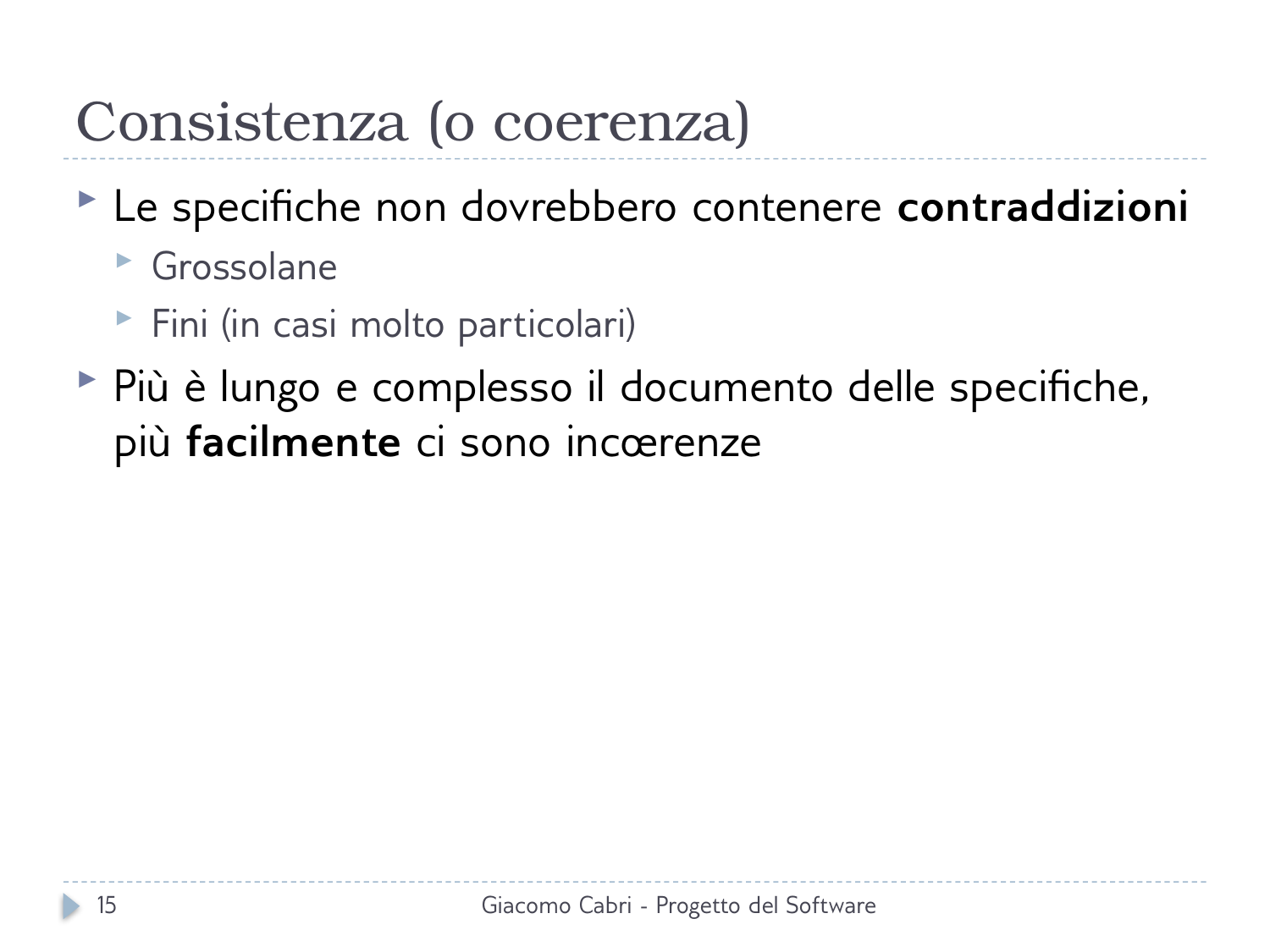

# Consistenza (o coerenza)
Le specifiche non dovrebbero contenere contraddizioni
Grossolane
Fini (in casi molto particolari)
Più è lungo e complesso il documento delle specifiche, più facilmente ci sono incoerenze

15
Giacomo Cabri - Progetto del Software